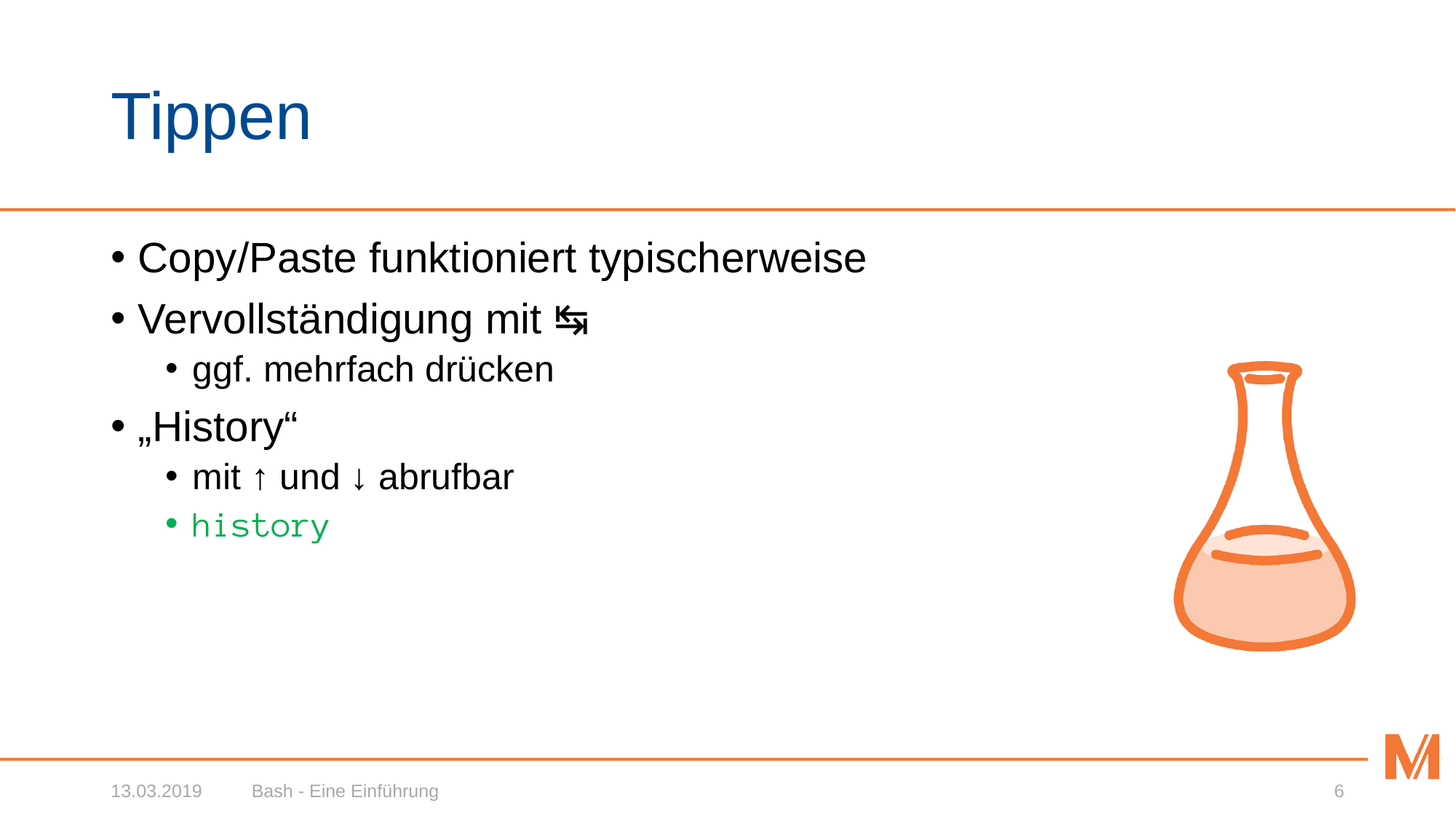

# Tippen
Copy/Paste funktioniert typischerweise
Vervollständigung mit ↹
ggf. mehrfach drücken
„History“
mit ↑ und ↓ abrufbar
history
13.03.2019
Bash - Eine Einführung
6